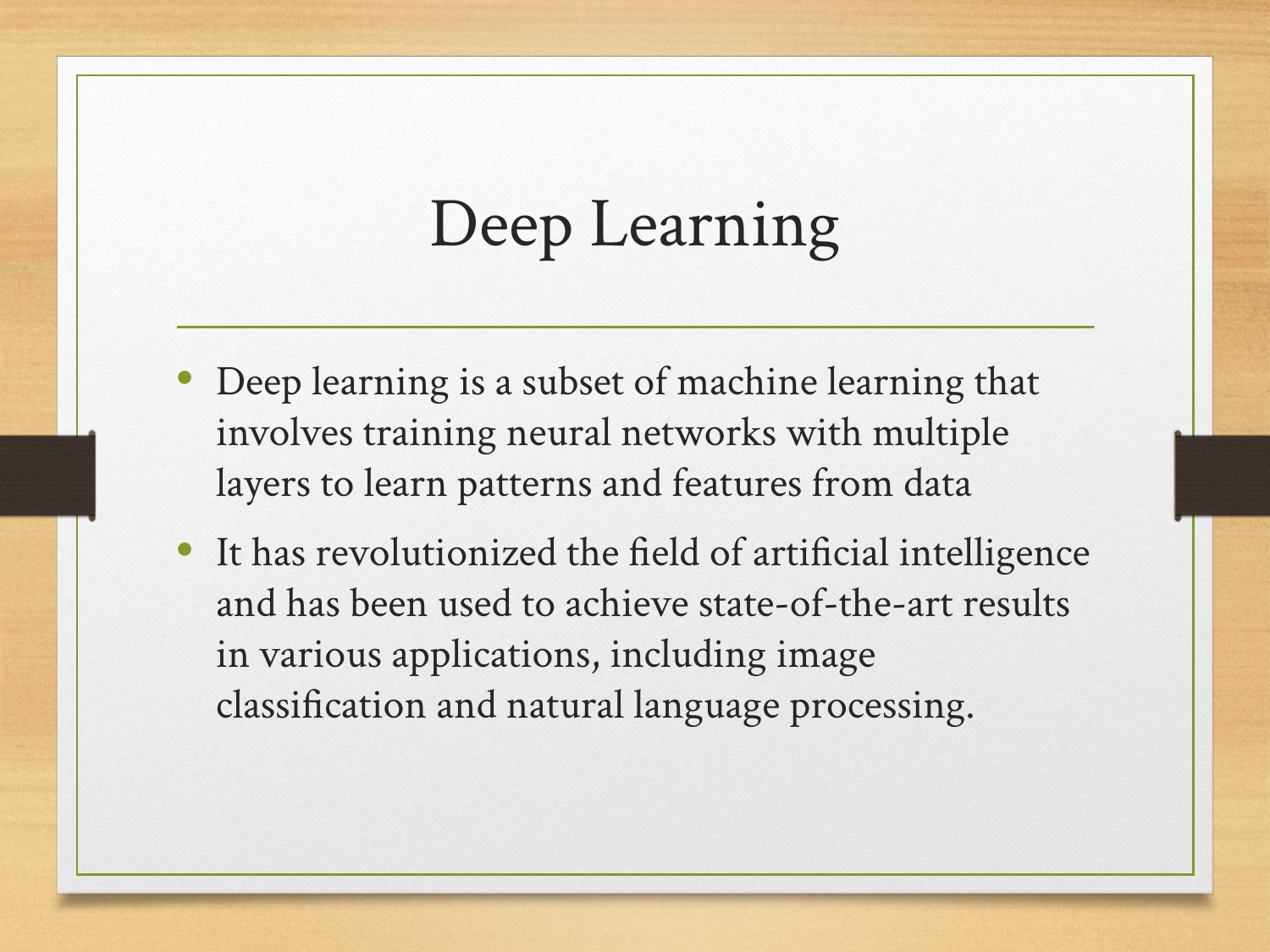

# Deep Learning
Deep learning is a subset of machine learning that involves training neural networks with multiple layers to learn patterns and features from data
It has revolutionized the field of artificial intelligence and has been used to achieve state-of-the-art results in various applications, including image classification and natural language processing.